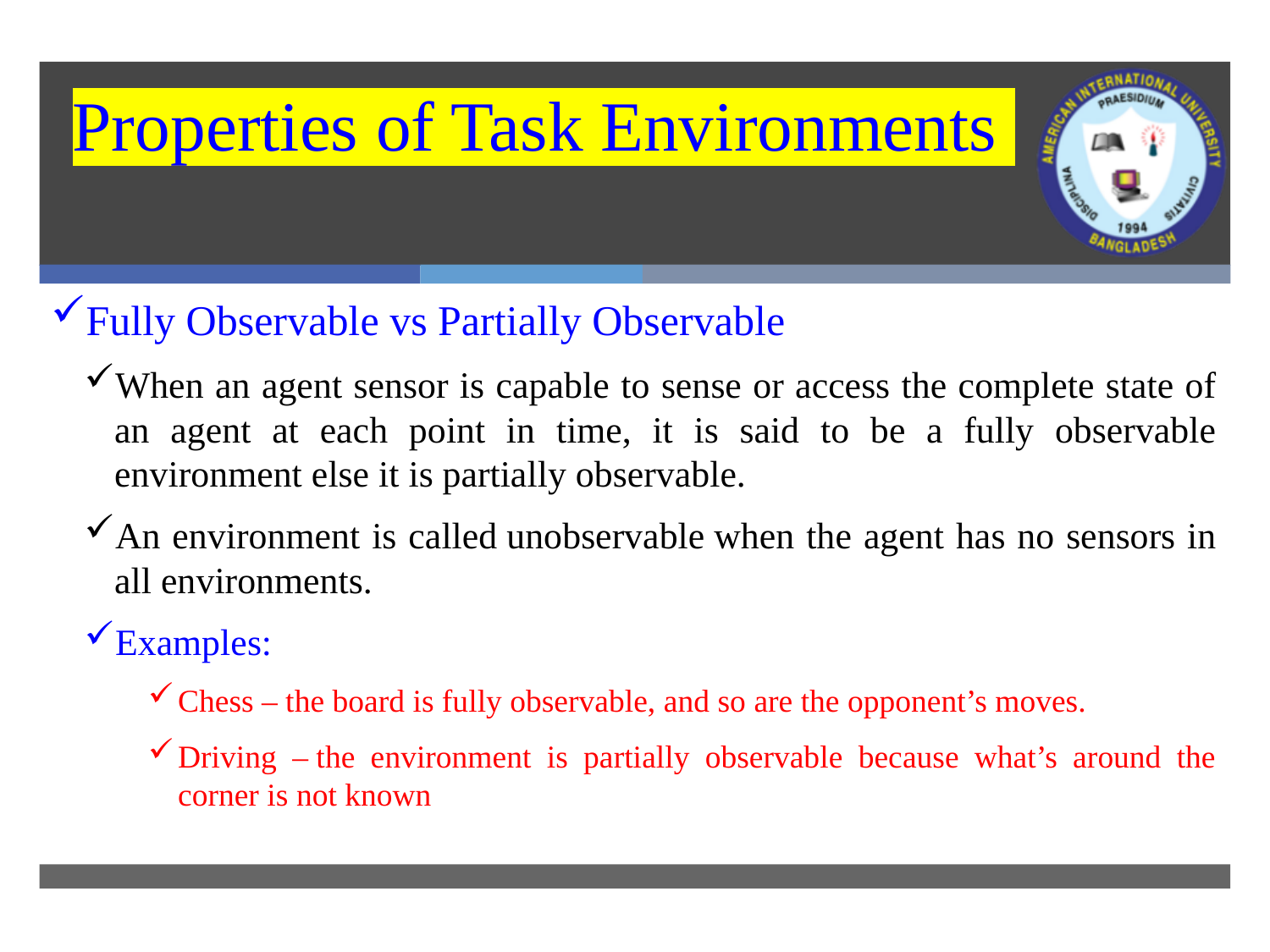

Properties of Task Environments

Fully Observable vs Partially Observable
When an agent sensor is capable to sense or access the complete state of an agent at each point in time, it is said to be a fully observable environment else it is partially observable.
An environment is called unobservable when the agent has no sensors in all environments.
Examples:
Chess – the board is fully observable, and so are the opponent’s moves.
Driving – the environment is partially observable because what’s around the corner is not known